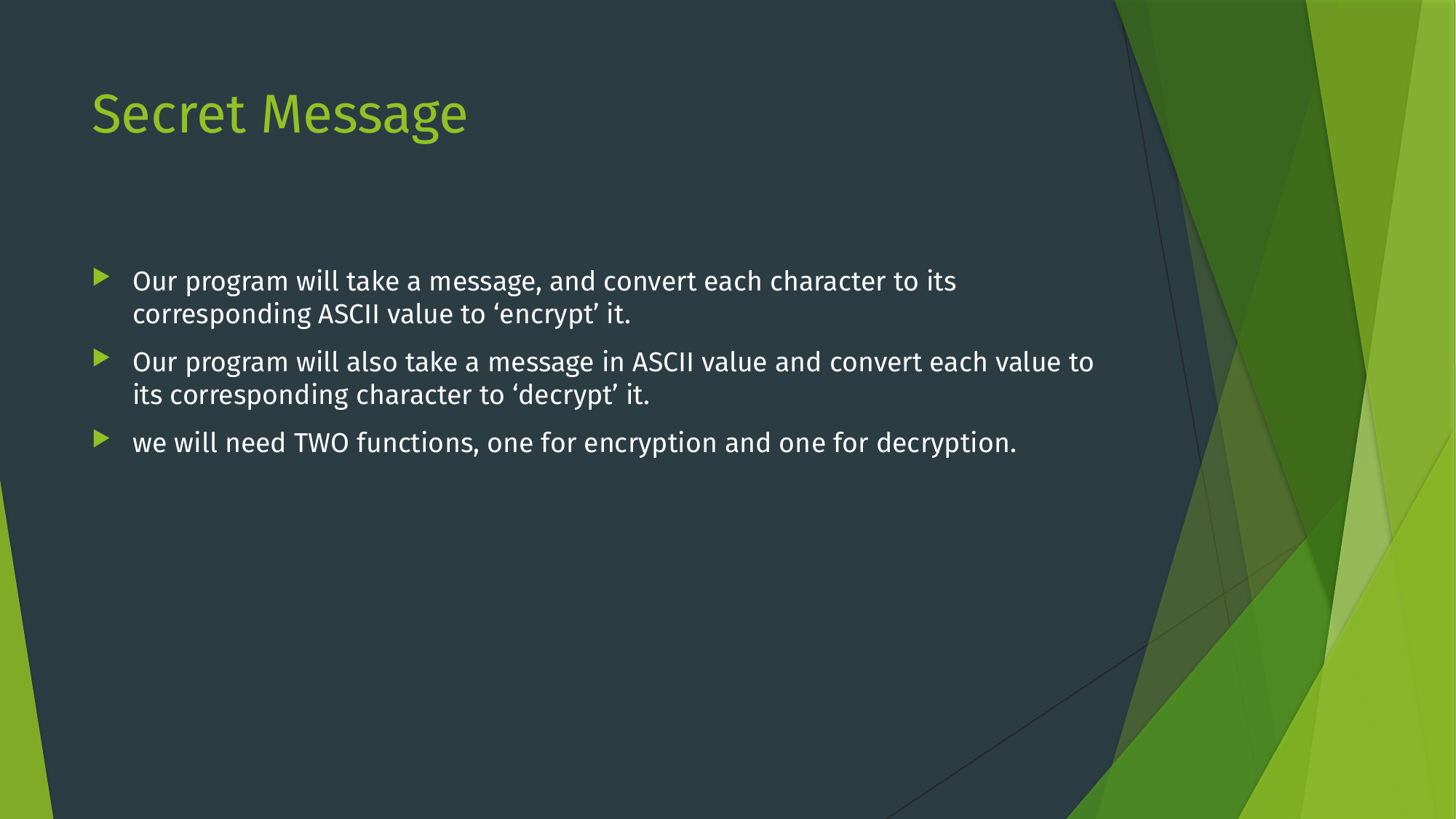

# Secret Message
Our program will take a message, and convert each character to its corresponding ASCII value to ‘encrypt’ it.
Our program will also take a message in ASCII value and convert each value to its corresponding character to ‘decrypt’ it.
we will need TWO functions, one for encryption and one for decryption.